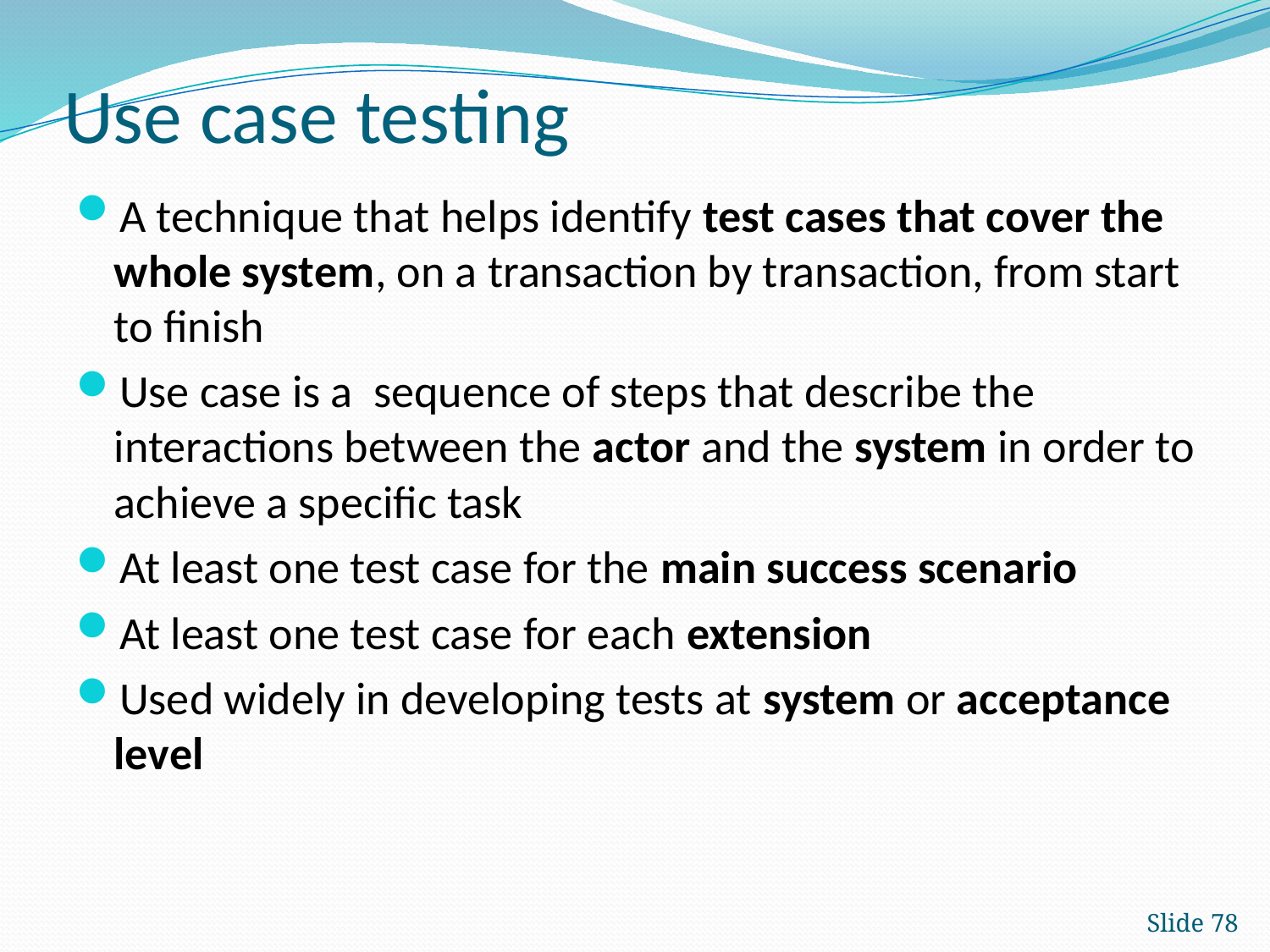

# Use case testing
A technique that helps identify test cases that cover the whole system, on a transaction by transaction, from start to finish
Use case is a  sequence of steps that describe the interactions between the actor and the system in order to achieve a specific task
At least one test case for the main success scenario
At least one test case for each extension
Used widely in developing tests at system or acceptance level
Slide 78